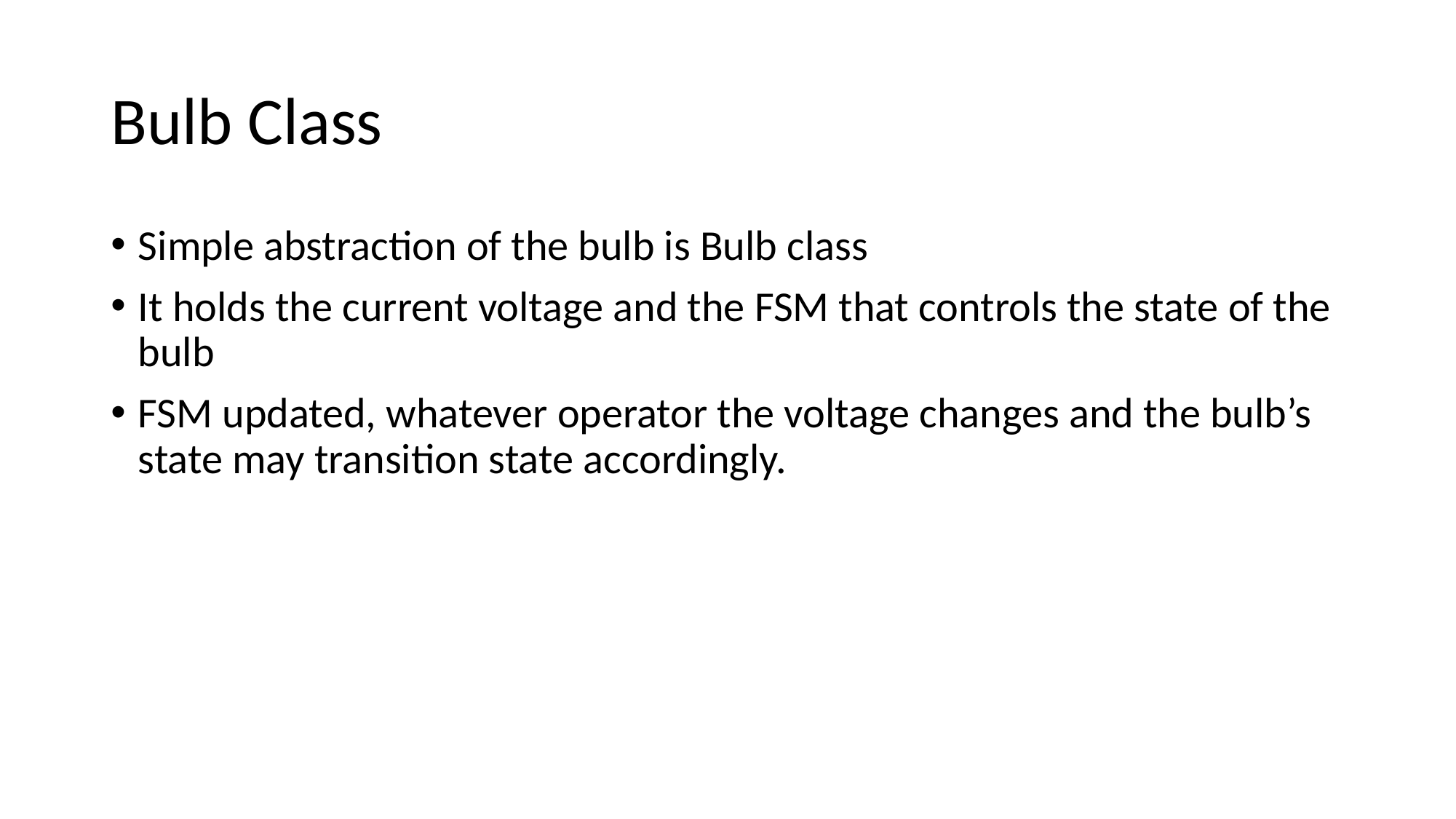

# Bulb Class
Simple abstraction of the bulb is Bulb class
It holds the current voltage and the FSM that controls the state of the bulb
FSM updated, whatever operator the voltage changes and the bulb’s state may transition state accordingly.